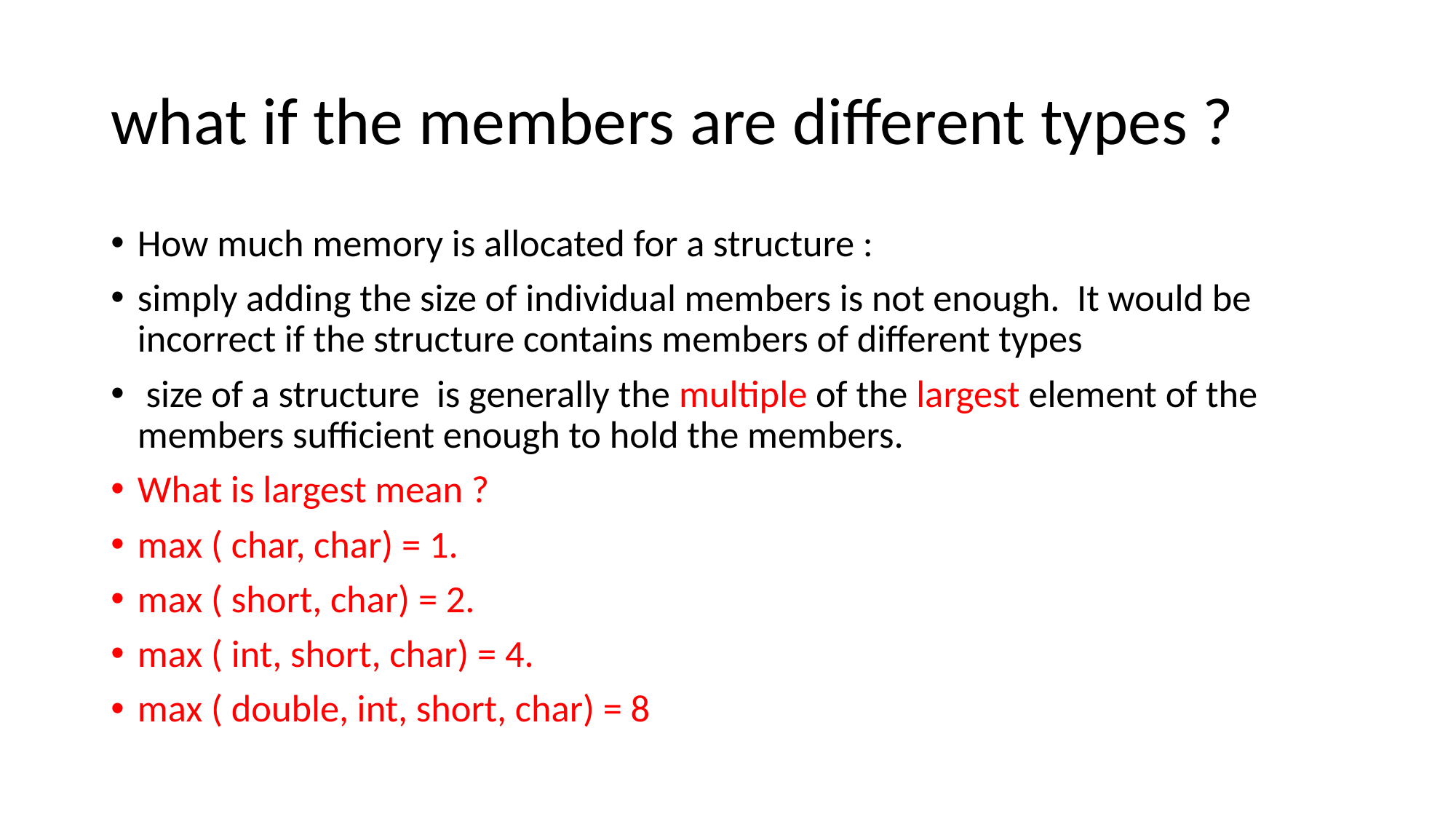

# what if the members are different types ?
How much memory is allocated for a structure :
simply adding the size of individual members is not enough.  It would be incorrect if the structure contains members of different types
 size of a structure  is generally the multiple of the largest element of the members sufficient enough to hold the members.
What is largest mean ?
max ( char, char) = 1.
max ( short, char) = 2.
max ( int, short, char) = 4.
max ( double, int, short, char) = 8